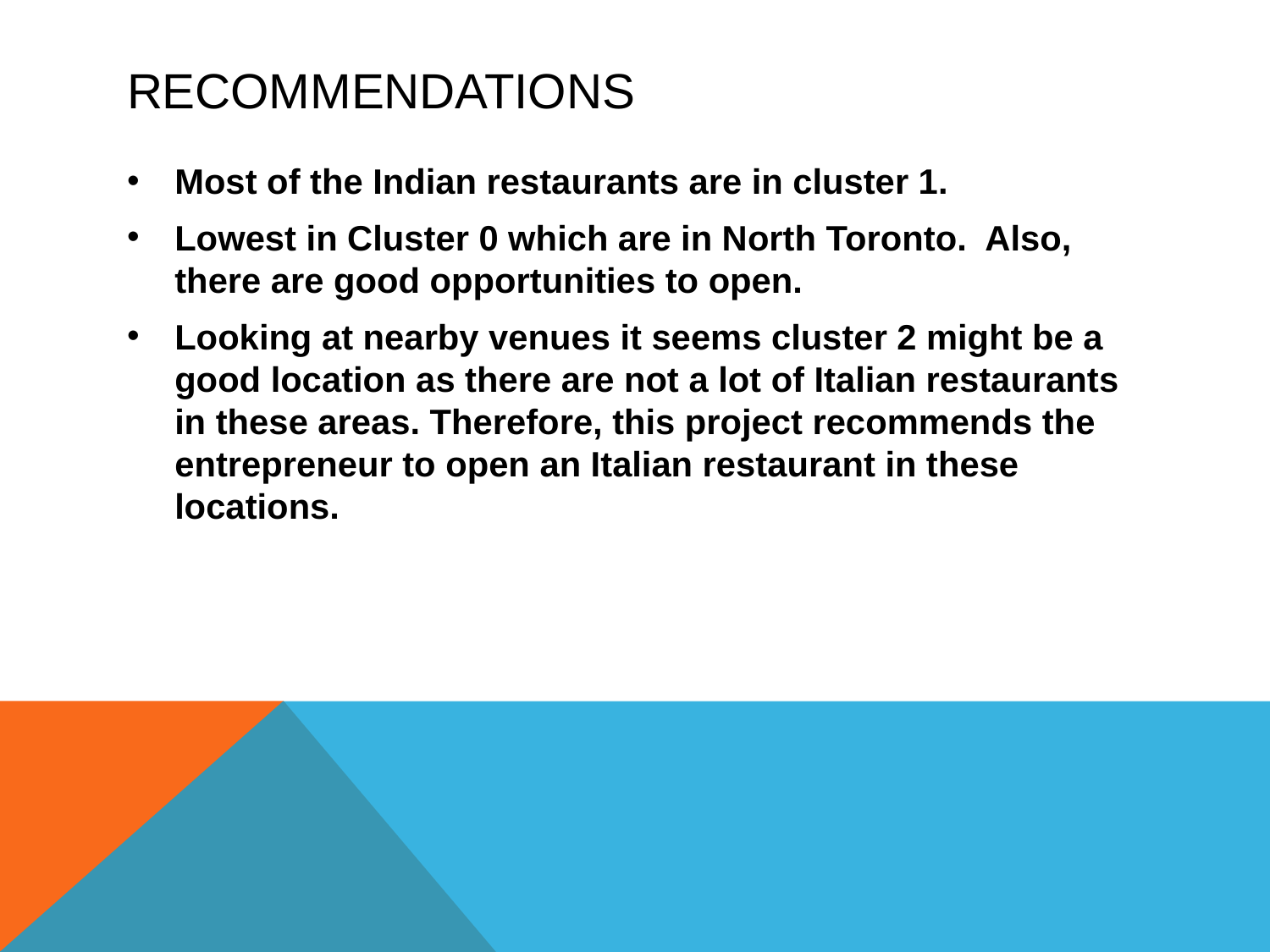

# RECOMMENDATIONS
Most of the Indian restaurants are in cluster 1.
Lowest in Cluster 0 which are in North Toronto.  Also, there are good opportunities to open.
Looking at nearby venues it seems cluster 2 might be a good location as there are not a lot of Italian restaurants in these areas. Therefore, this project recommends the entrepreneur to open an Italian restaurant in these locations.